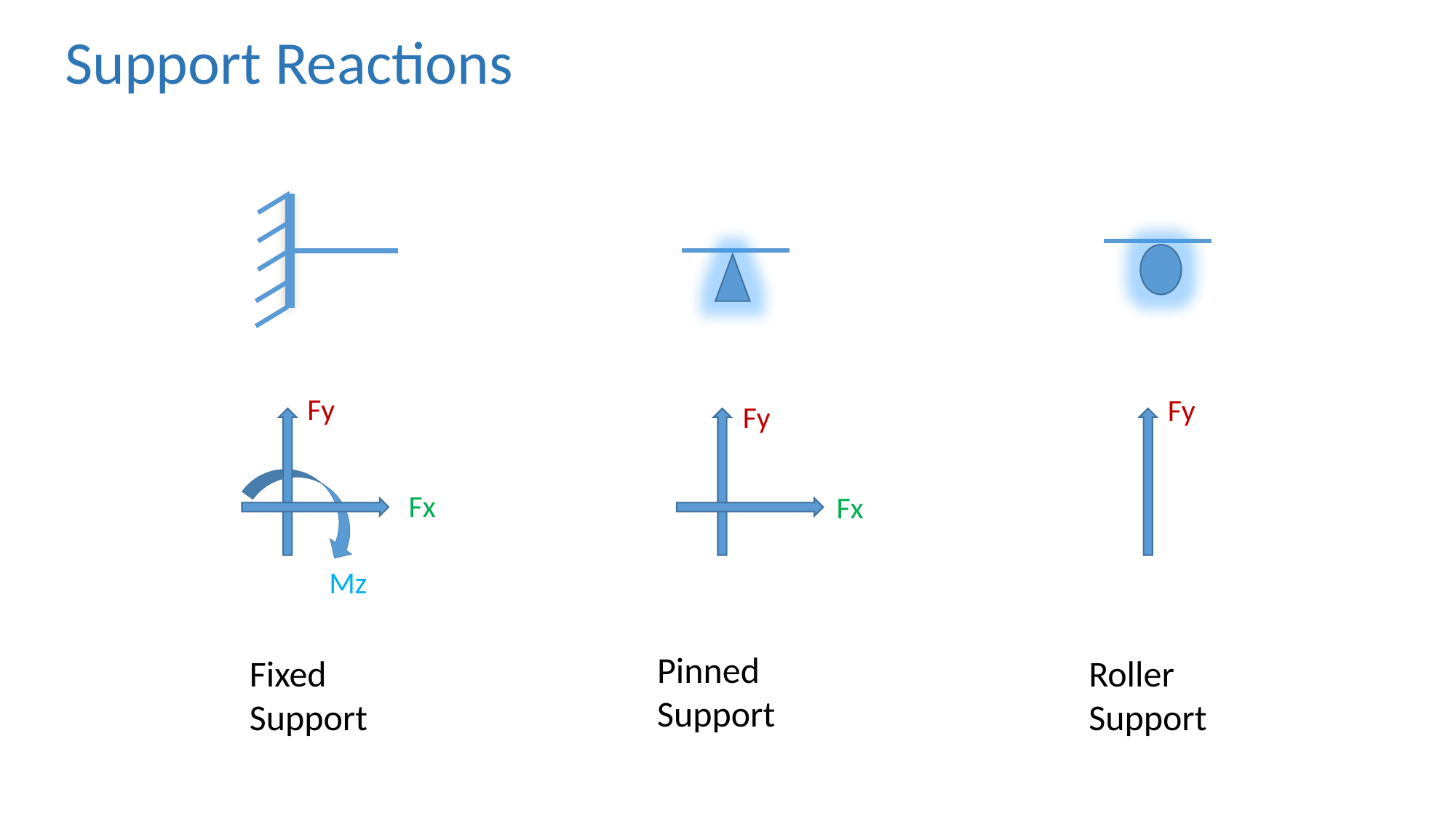

# Support Reactions

Fy
Fy
Fy

Fx
Fx
Mz
Pinned Support
Roller Support
Fixed Support